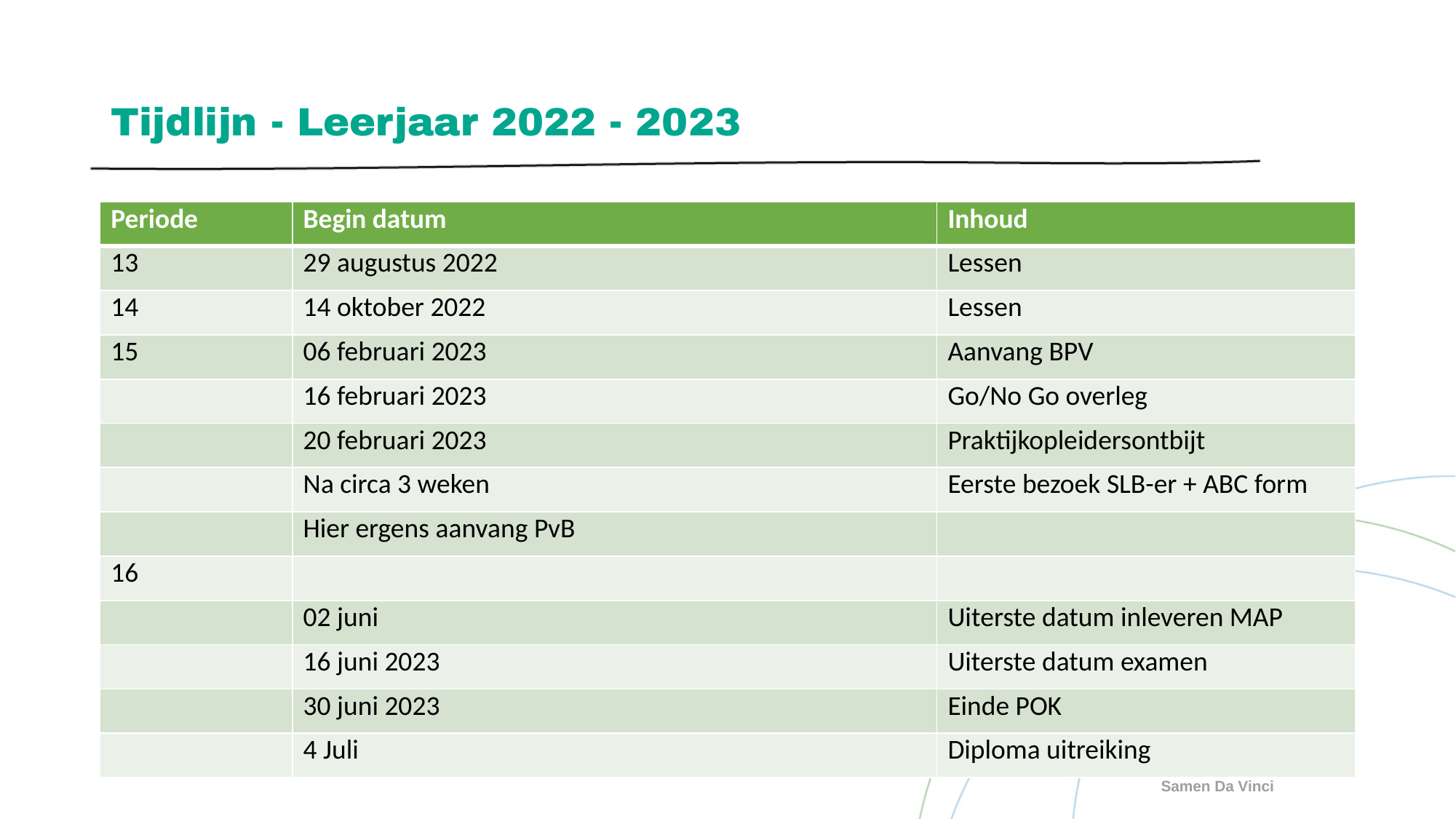

# Tijdlijn - Leerjaar 2022 - 2023
| Periode | Begin datum | Inhoud |
| --- | --- | --- |
| 13 | 29 augustus 2022 | Lessen |
| 14 | 14 oktober 2022 | Lessen |
| 15 | 06 februari 2023 | Aanvang BPV |
|  | 16 februari 2023 | Go/No Go overleg |
|  | 20 februari 2023 | Praktijkopleidersontbijt |
|  | Na circa 3 weken | Eerste bezoek SLB-er + ABC form |
|  | Hier ergens aanvang PvB |  |
| 16 |  |  |
|  | 02 juni | Uiterste datum inleveren MAP |
|  | 16 juni 2023 | Uiterste datum examen |
|  | 30 juni 2023 | Einde POK |
|  | 4 Juli | Diploma uitreiking |